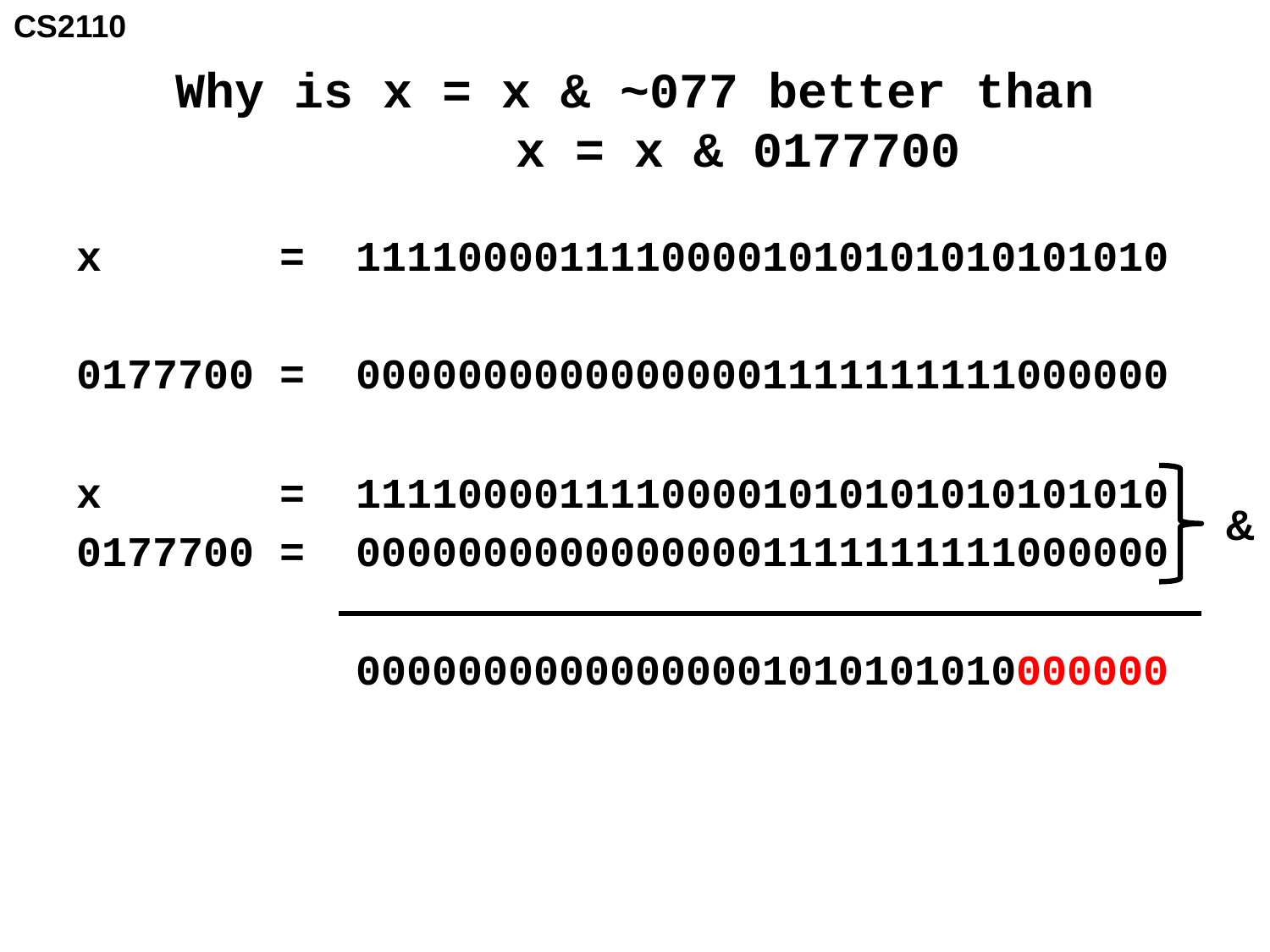

# Why is x = x & ~077 better than x = x & 0177700
x       =  11110000111100001010101010101010

0177700 =  00000000000000001111111111000000

x       =  11110000111100001010101010101010
0177700 =  00000000000000001111111111000000

           00000000000000001010101010000000

&